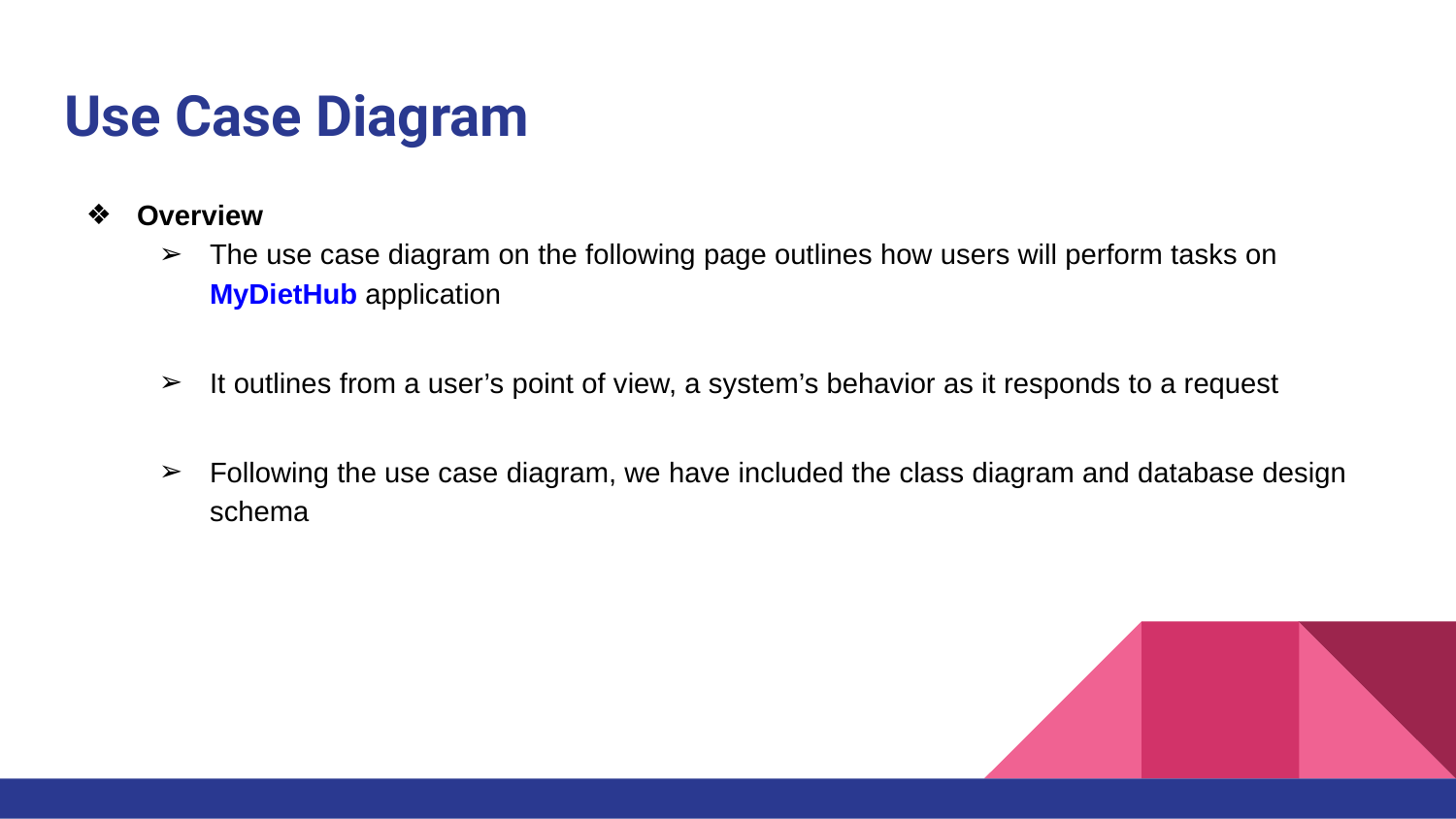

# Use Case Diagram
Overview
The use case diagram on the following page outlines how users will perform tasks on MyDietHub application

It outlines from a user’s point of view, a system’s behavior as it responds to a request

Following the use case diagram, we have included the class diagram and database design schema